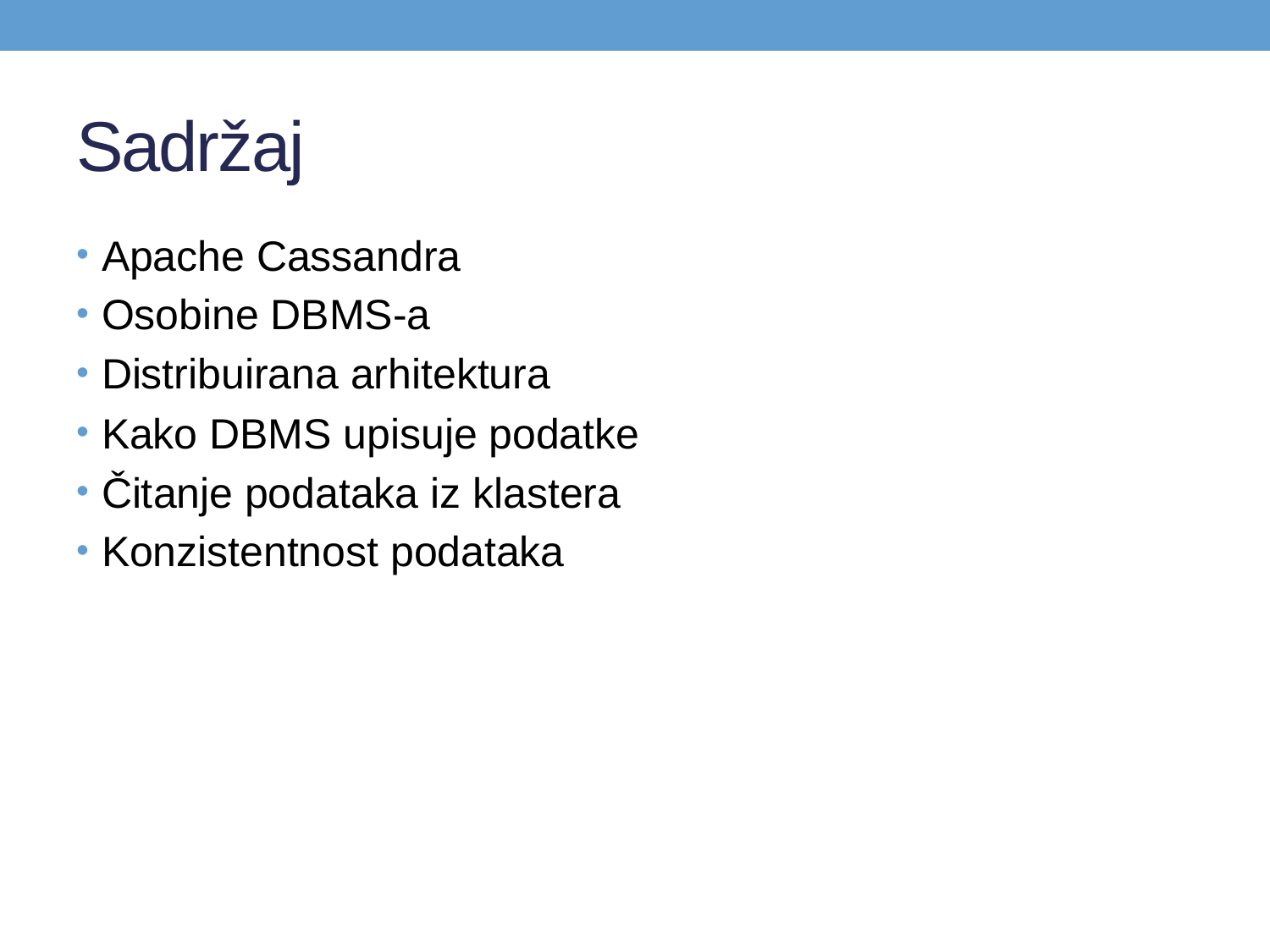

# Sadržaj
Apache Cassandra
Osobine DBMS-a
Distribuirana arhitektura
Kako DBMS upisuje podatke
Čitanje podataka iz klastera
Konzistentnost podataka